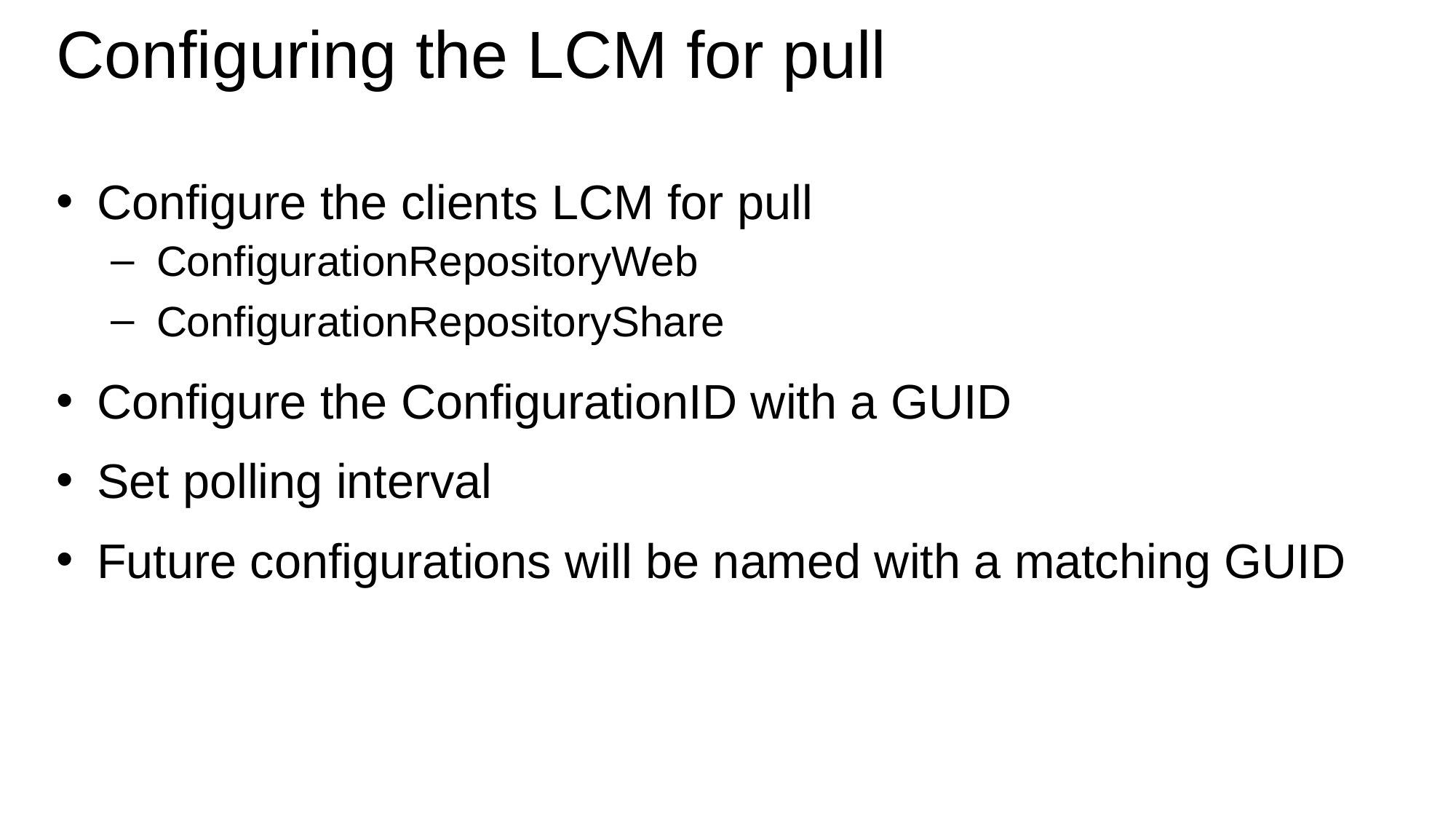

# Configuring the LCM for pull
Configure the clients LCM for pull
 ConfigurationRepositoryWeb
 ConfigurationRepositoryShare
Configure the ConfigurationID with a GUID
Set polling interval
Future configurations will be named with a matching GUID